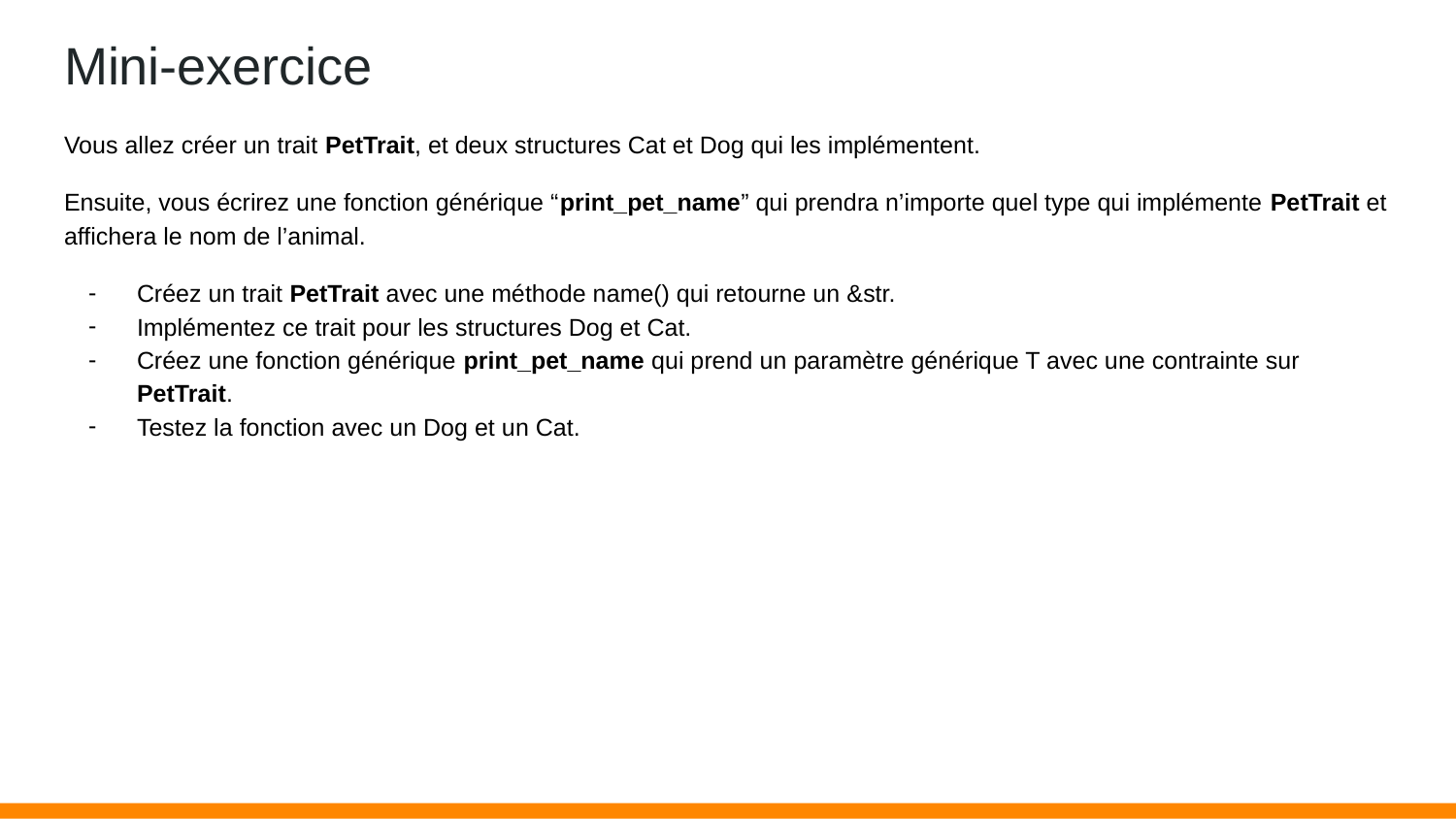

# Mini-exercice
Vous allez créer un trait PetTrait, et deux structures Cat et Dog qui les implémentent.
Ensuite, vous écrirez une fonction générique “print_pet_name” qui prendra n’importe quel type qui implémente PetTrait et affichera le nom de l’animal.
Créez un trait PetTrait avec une méthode name() qui retourne un &str.
Implémentez ce trait pour les structures Dog et Cat.
Créez une fonction générique print_pet_name qui prend un paramètre générique T avec une contrainte sur PetTrait.
Testez la fonction avec un Dog et un Cat.